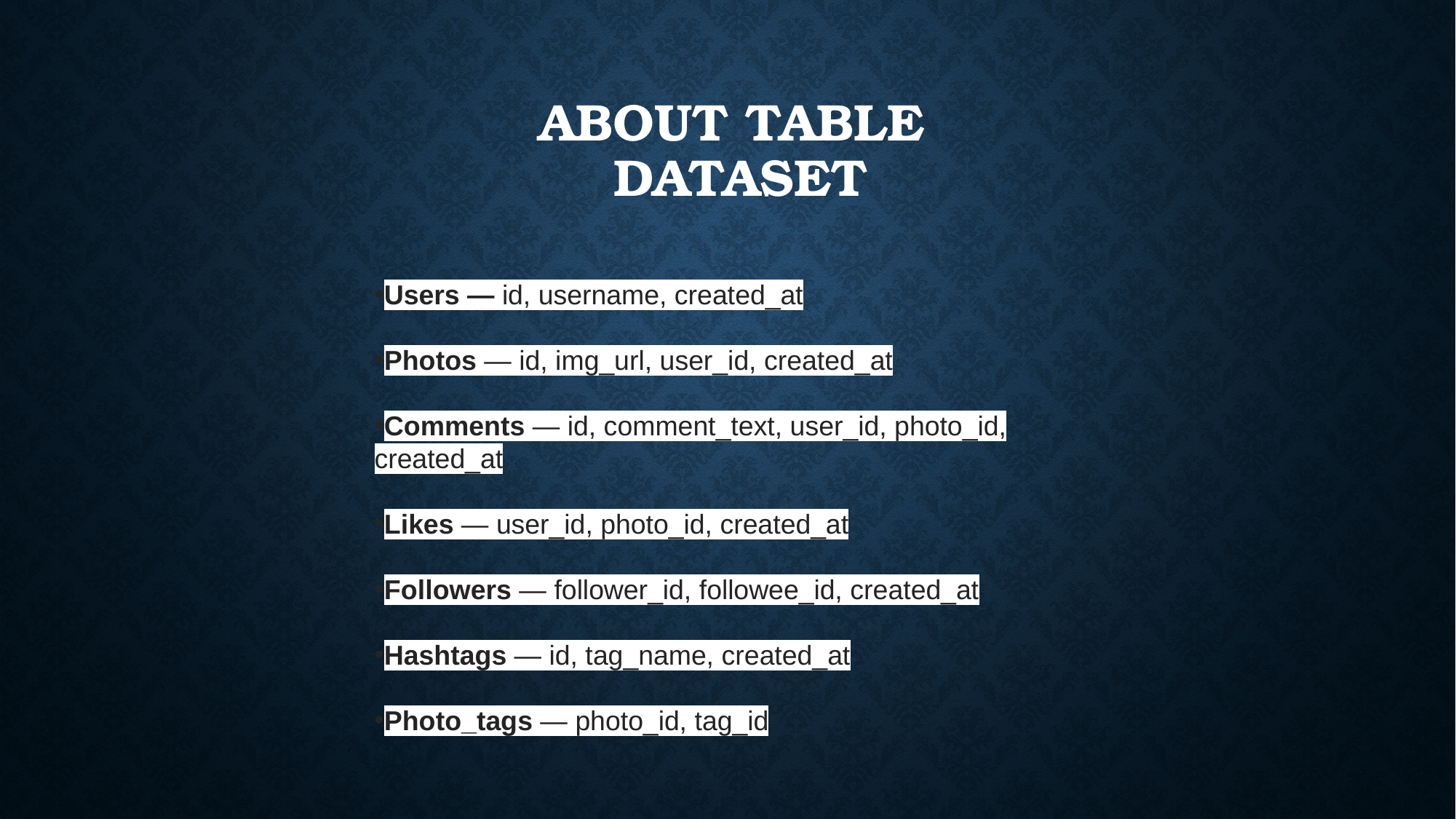

# ABOUT TABLE DATASET
Users — id, username, created_at

Photos — id, img_url, user_id, created_at

Comments — id, comment_text, user_id, photo_id, created_at

Likes — user_id, photo_id, created_at

Followers — follower_id, followee_id, created_at

Hashtags — id, tag_name, created_at

Photo_tags — photo_id, tag_id